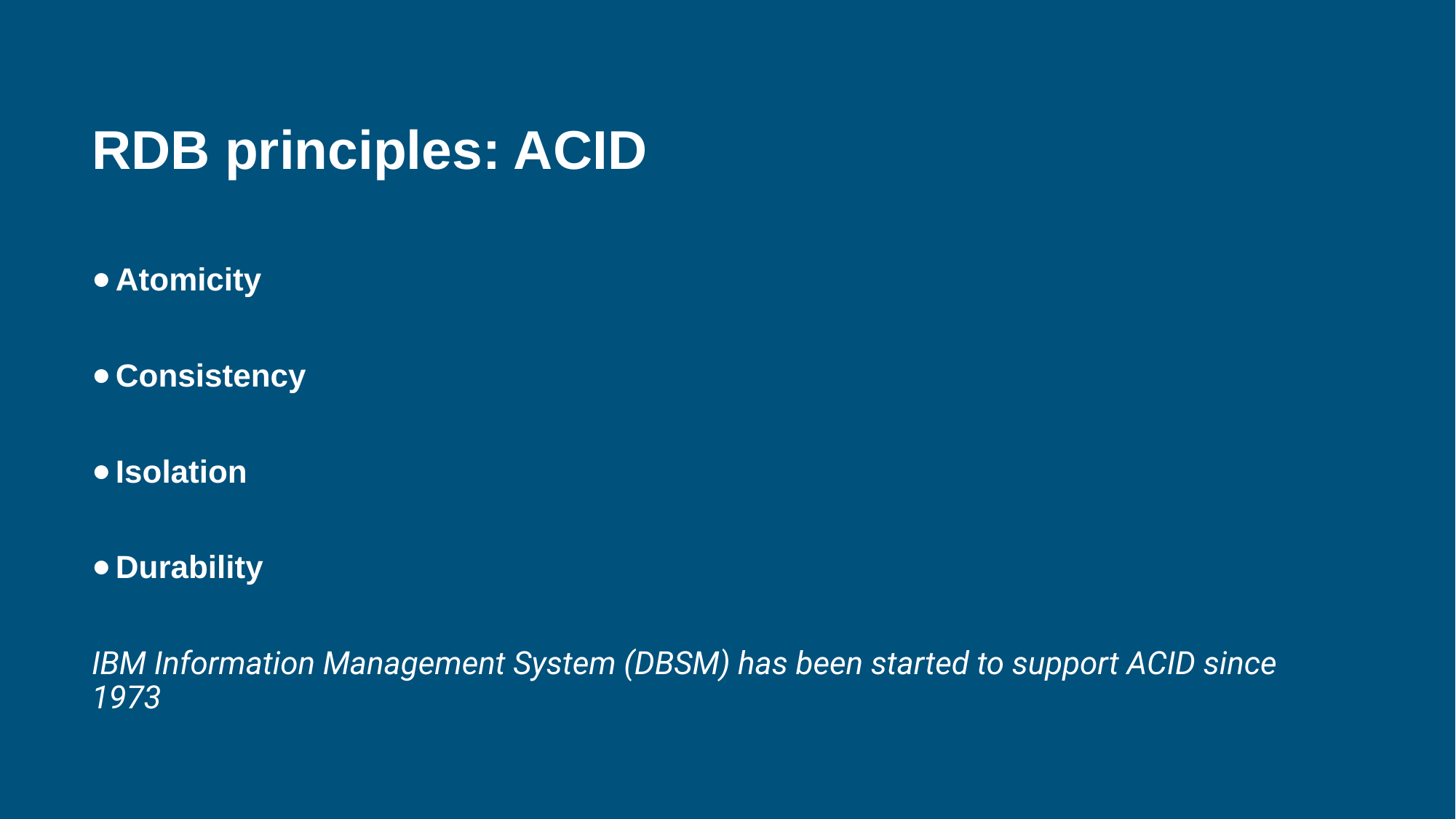

# RDB principles: ACID
Atomicity

Consistency

Isolation

Durability

IBM Information Management System (DBSM) has been started to support ACID since 1973